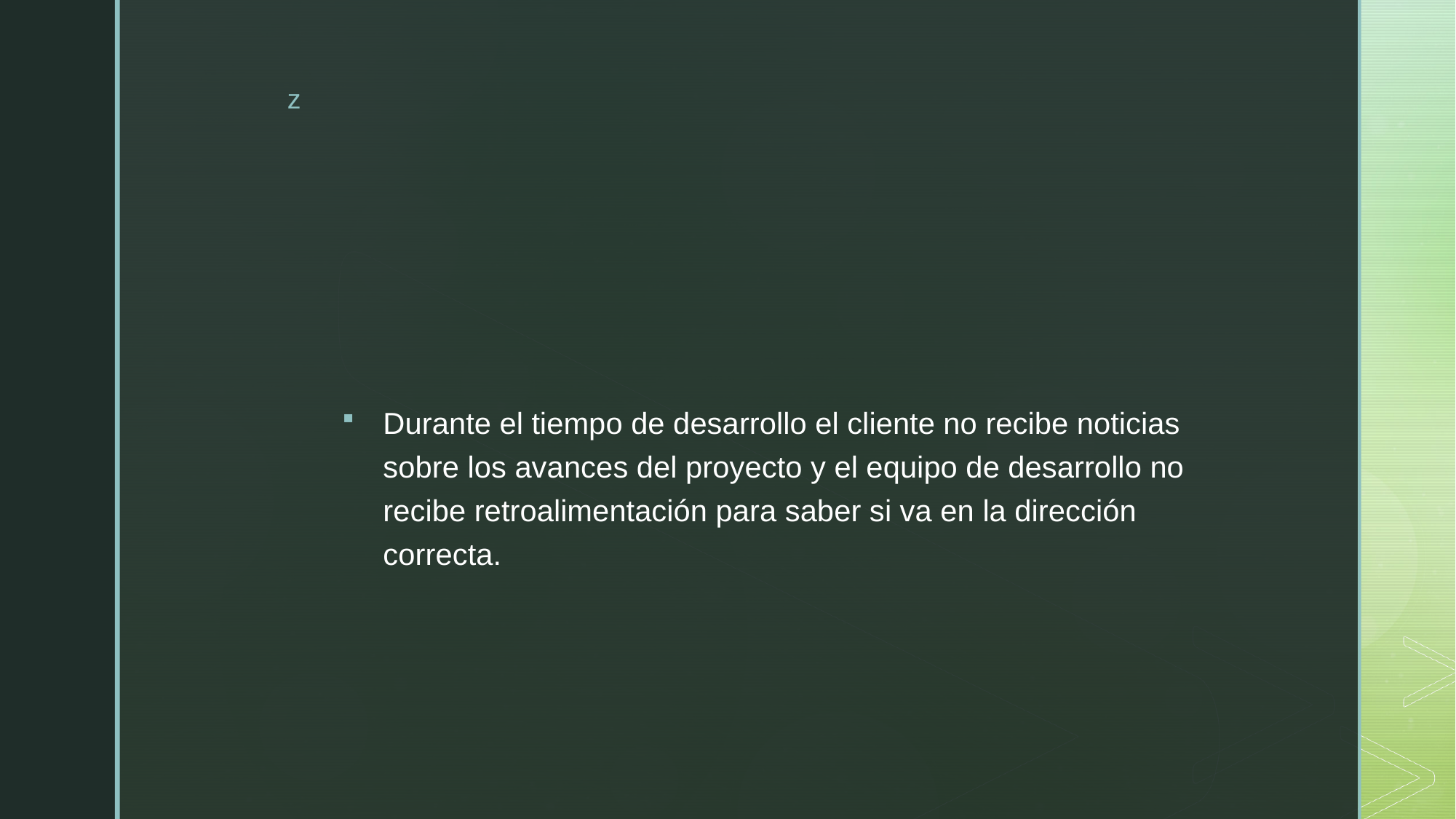

#
Durante el tiempo de desarrollo el cliente no recibe noticias sobre los avances del proyecto y el equipo de desarrollo no recibe retroalimentación para saber si va en la dirección correcta.